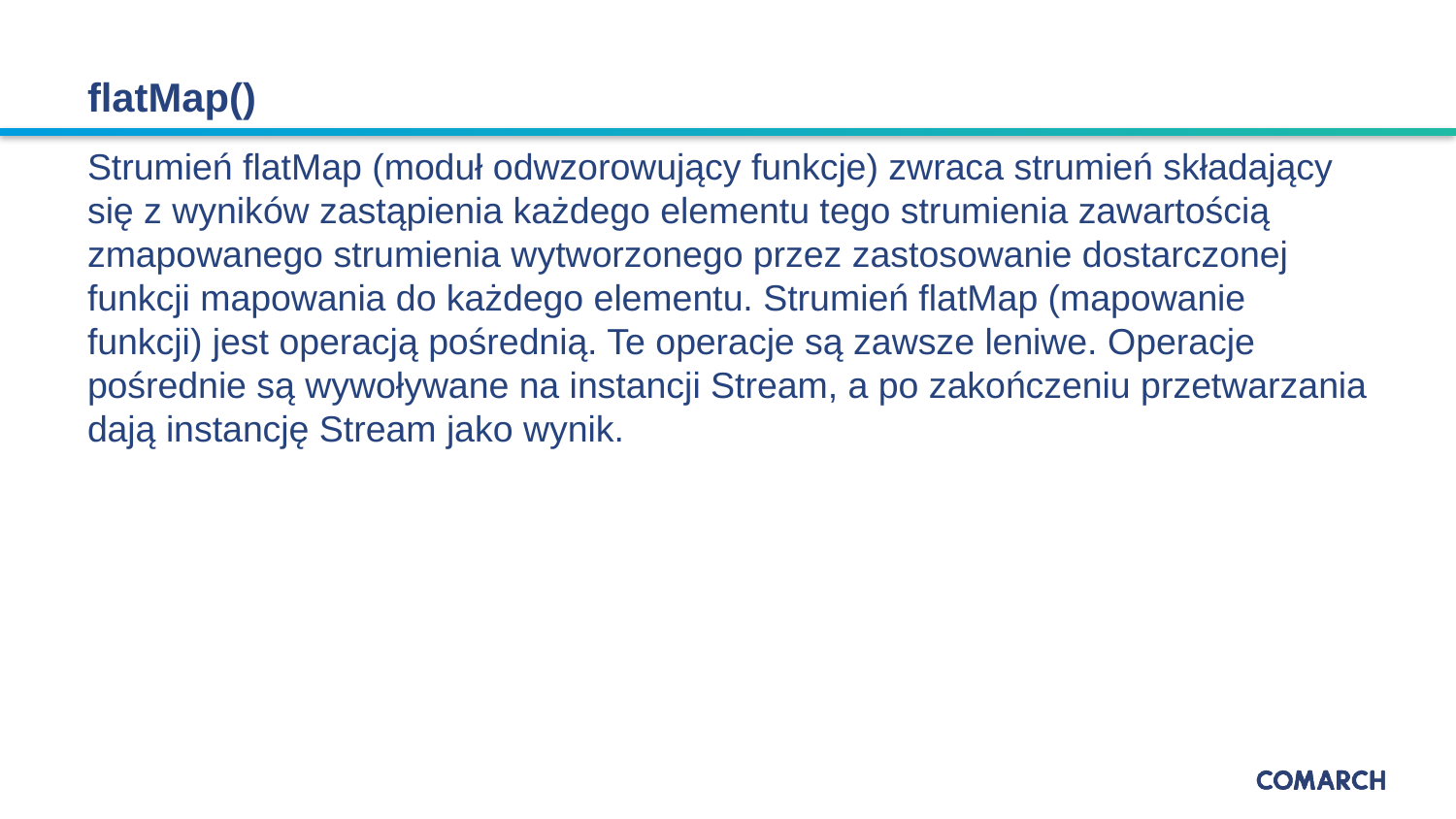

# flatMap()
Strumień flatMap (moduł odwzorowujący funkcje) zwraca strumień składający się z wyników zastąpienia każdego elementu tego strumienia zawartością zmapowanego strumienia wytworzonego przez zastosowanie dostarczonej funkcji mapowania do każdego elementu. Strumień flatMap (mapowanie funkcji) jest operacją pośrednią. Te operacje są zawsze leniwe. Operacje pośrednie są wywoływane na instancji Stream, a po zakończeniu przetwarzania dają instancję Stream jako wynik.